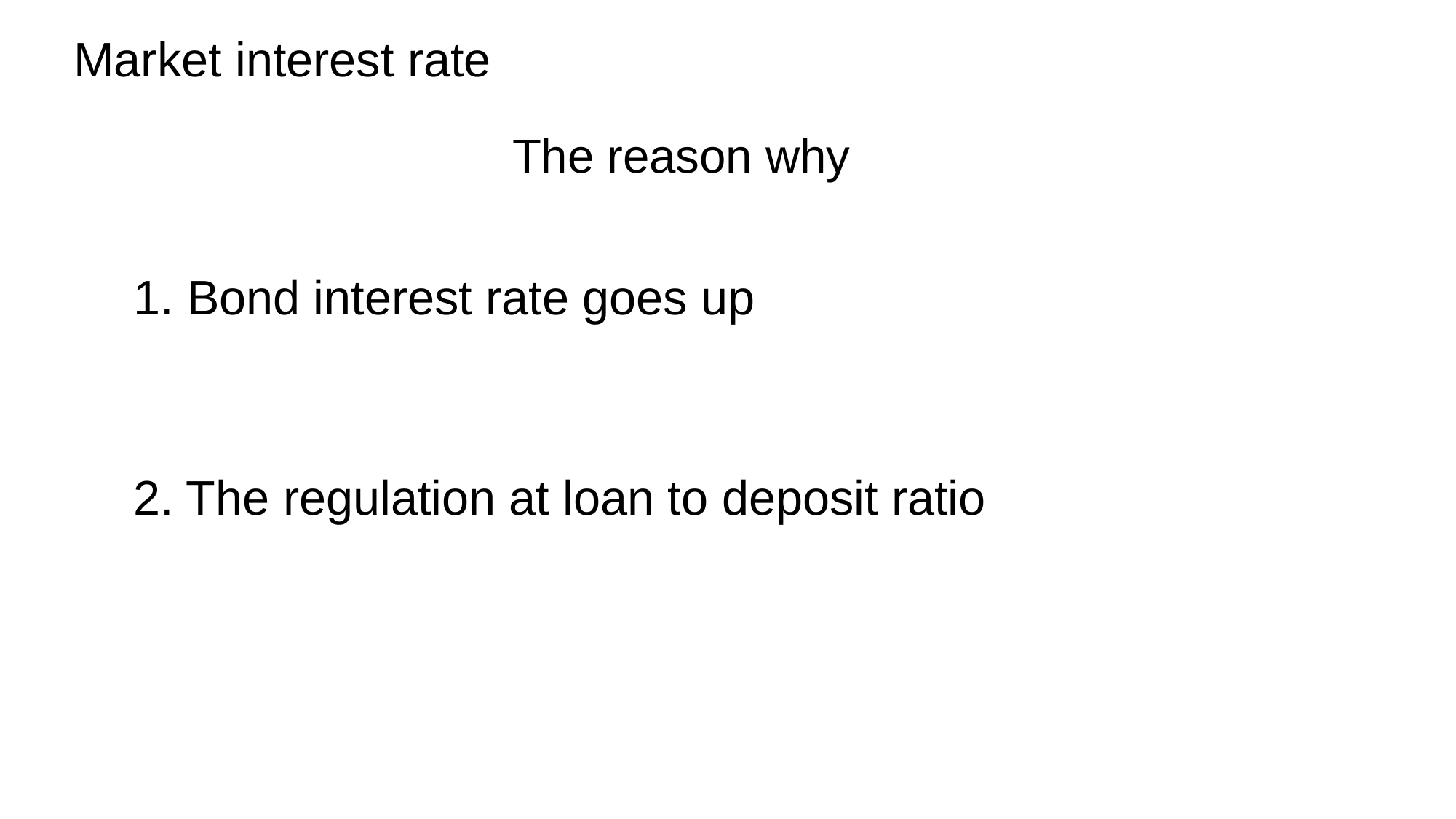

Market interest rate
The reason why
1. Bond interest rate goes up
2. The regulation at loan to deposit ratio